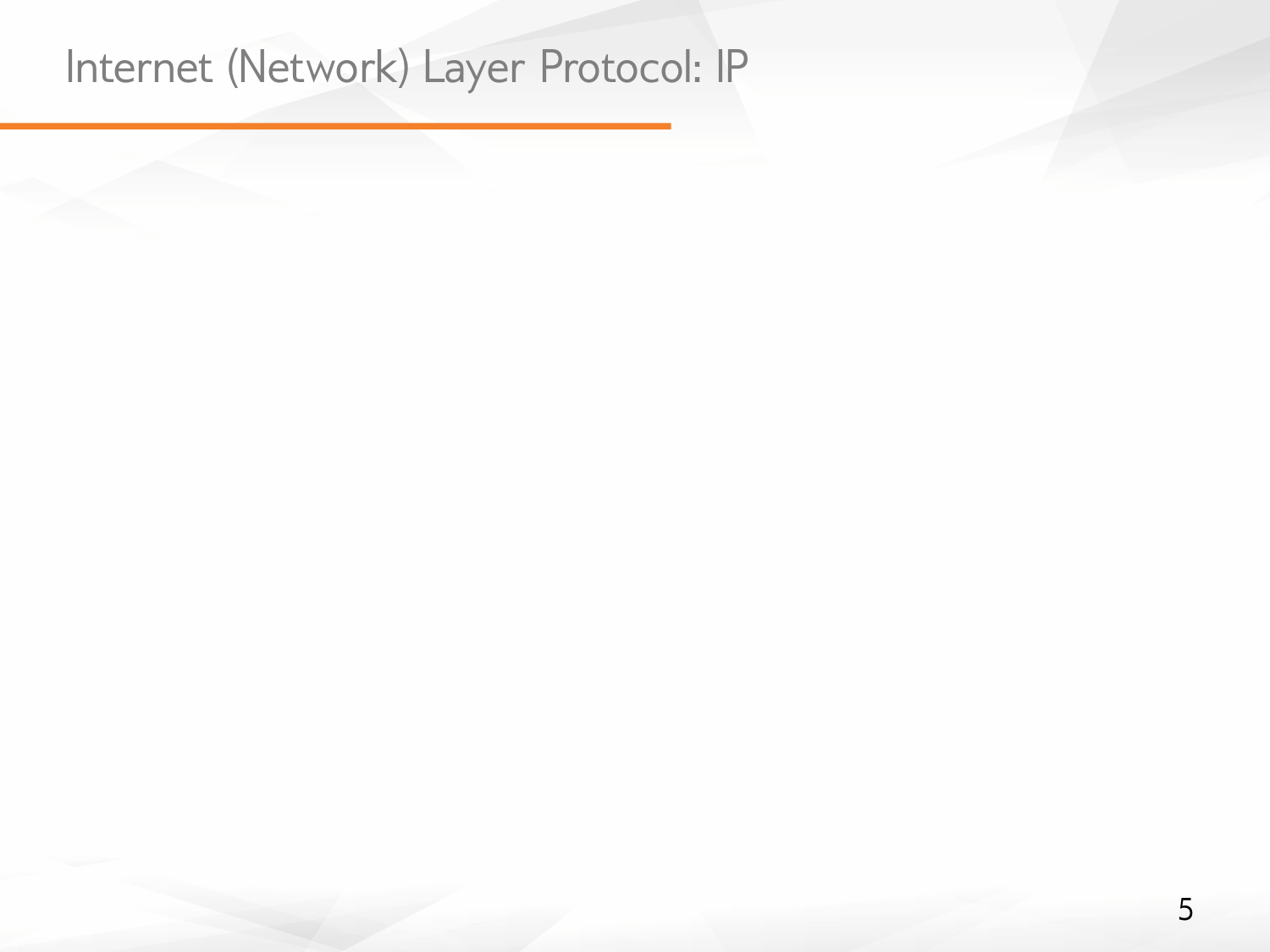

# Internet (Network) Layer Protocol: IP
IP:
Internet Protocol (RFC ?)
Host to host packet delivery service
Delivers Best Effort service as it can experience
packet loss
packet corruption
packet re-ordering
packet duplication
packet delay

5